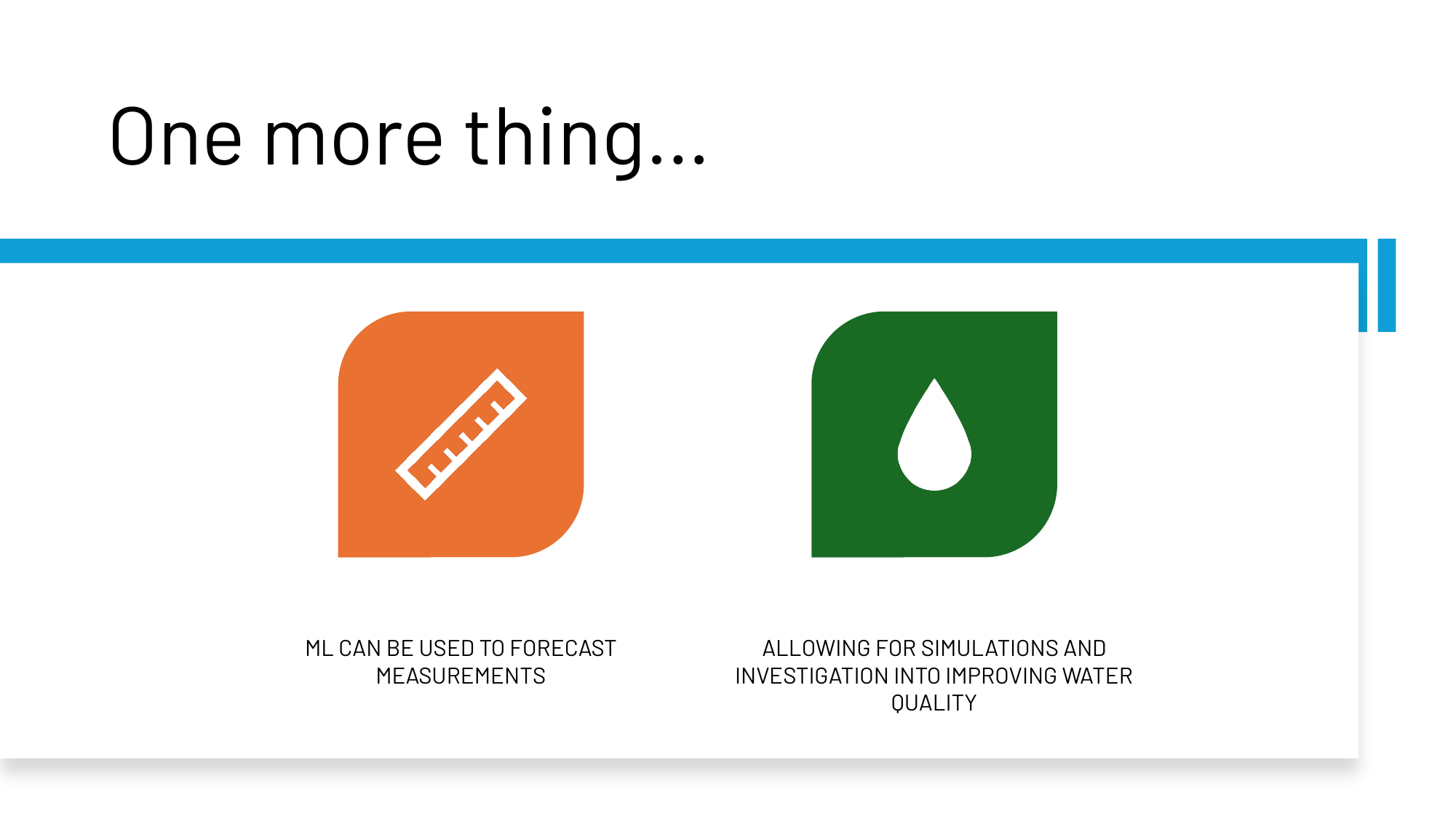

# One more thing…

ML can be used to forecast measurements
Allowing for simulations and investigation into improving water quality